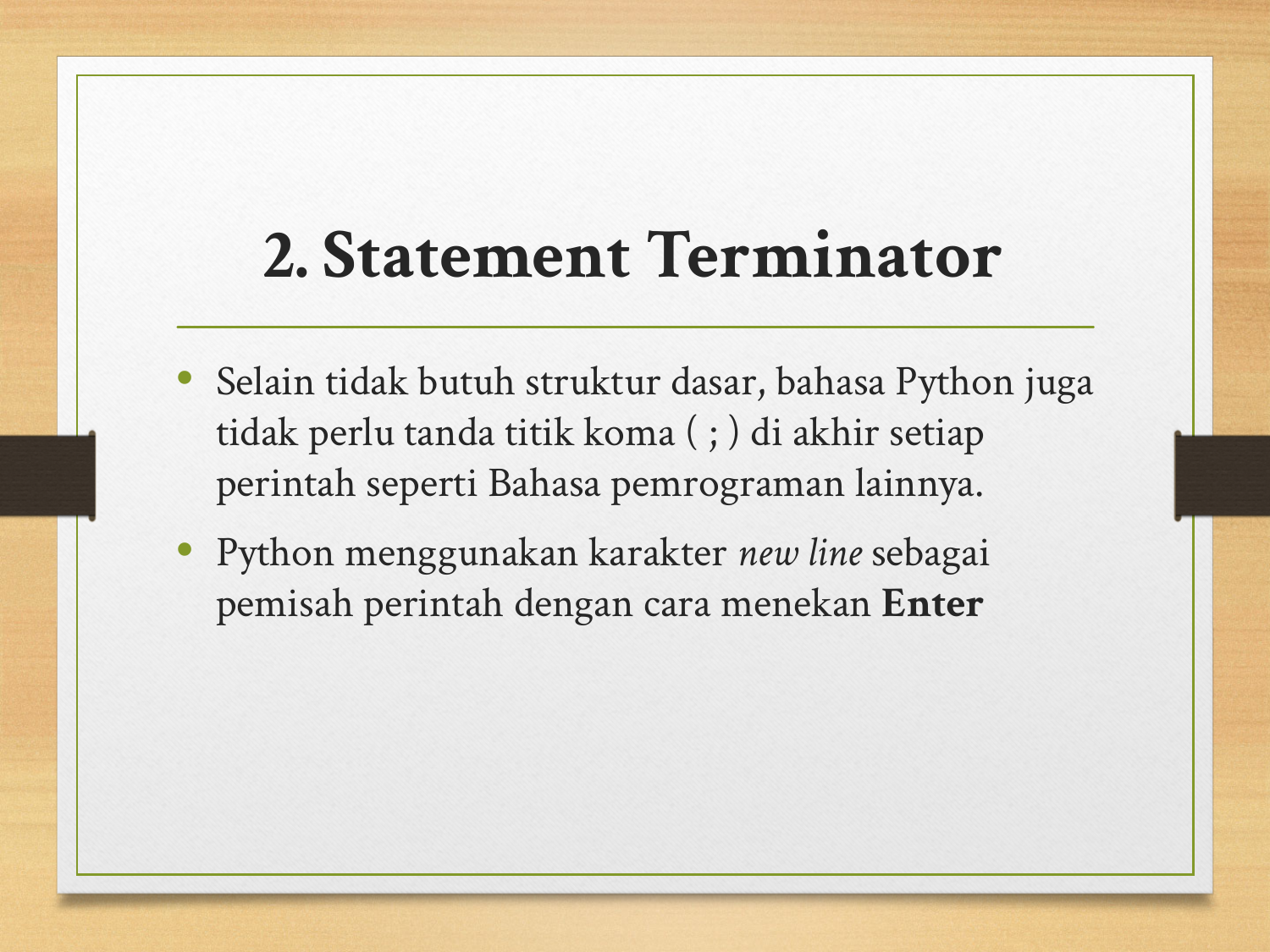

# 2. Statement Terminator
Selain tidak butuh struktur dasar, bahasa Python juga tidak perlu tanda titik koma ( ; ) di akhir setiap perintah seperti Bahasa pemrograman lainnya.
Python menggunakan karakter new line sebagai pemisah perintah dengan cara menekan Enter